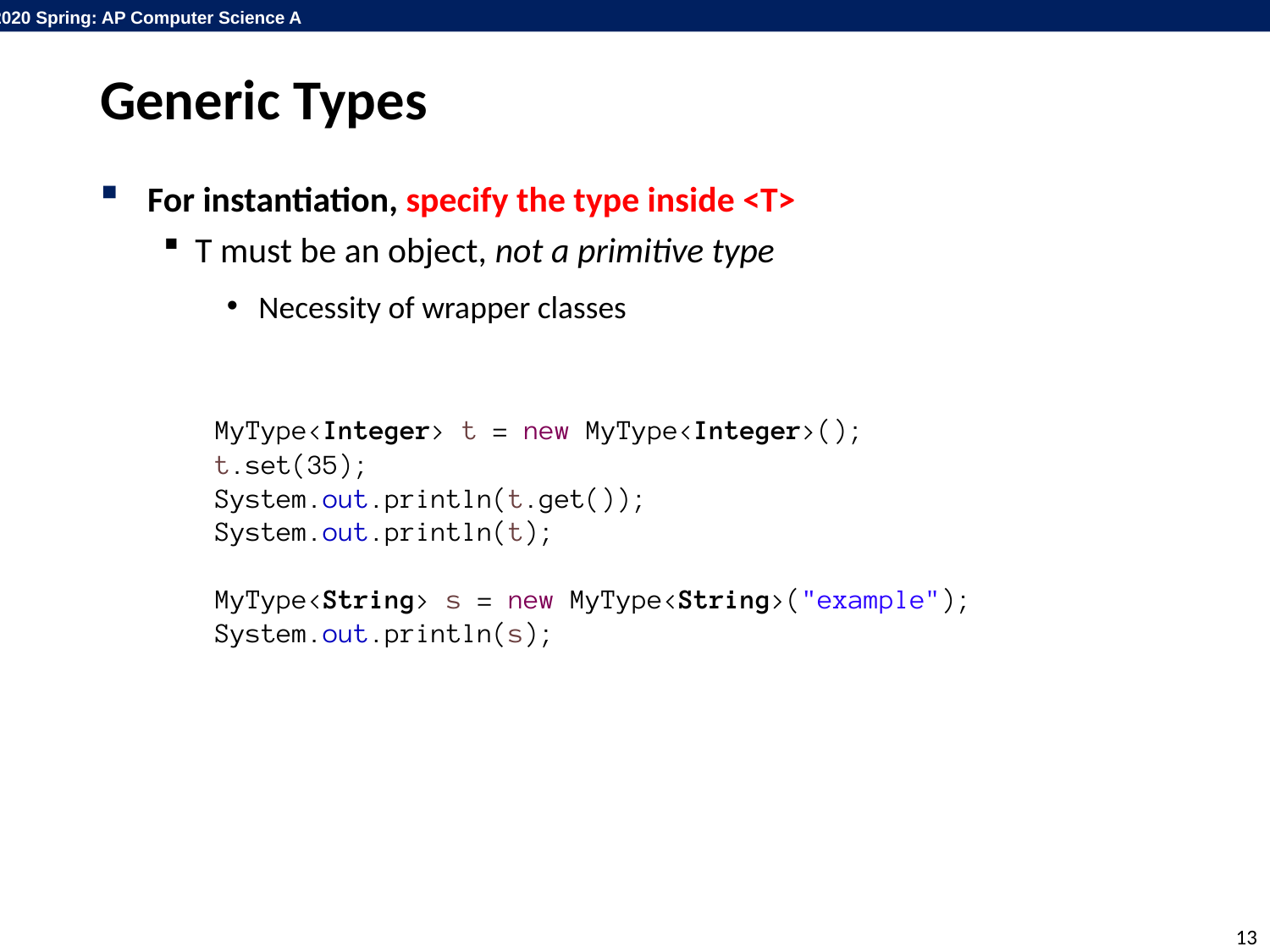

# Generic Types
For instantiation, specify the type inside <T>
T must be an object, not a primitive type
Necessity of wrapper classes
MyType<Integer> t = new MyType<Integer>();
t.set(35);
System.out.println(t.get());
System.out.println(t);

MyType<String> s = new MyType<String>("example");
System.out.println(s);

13